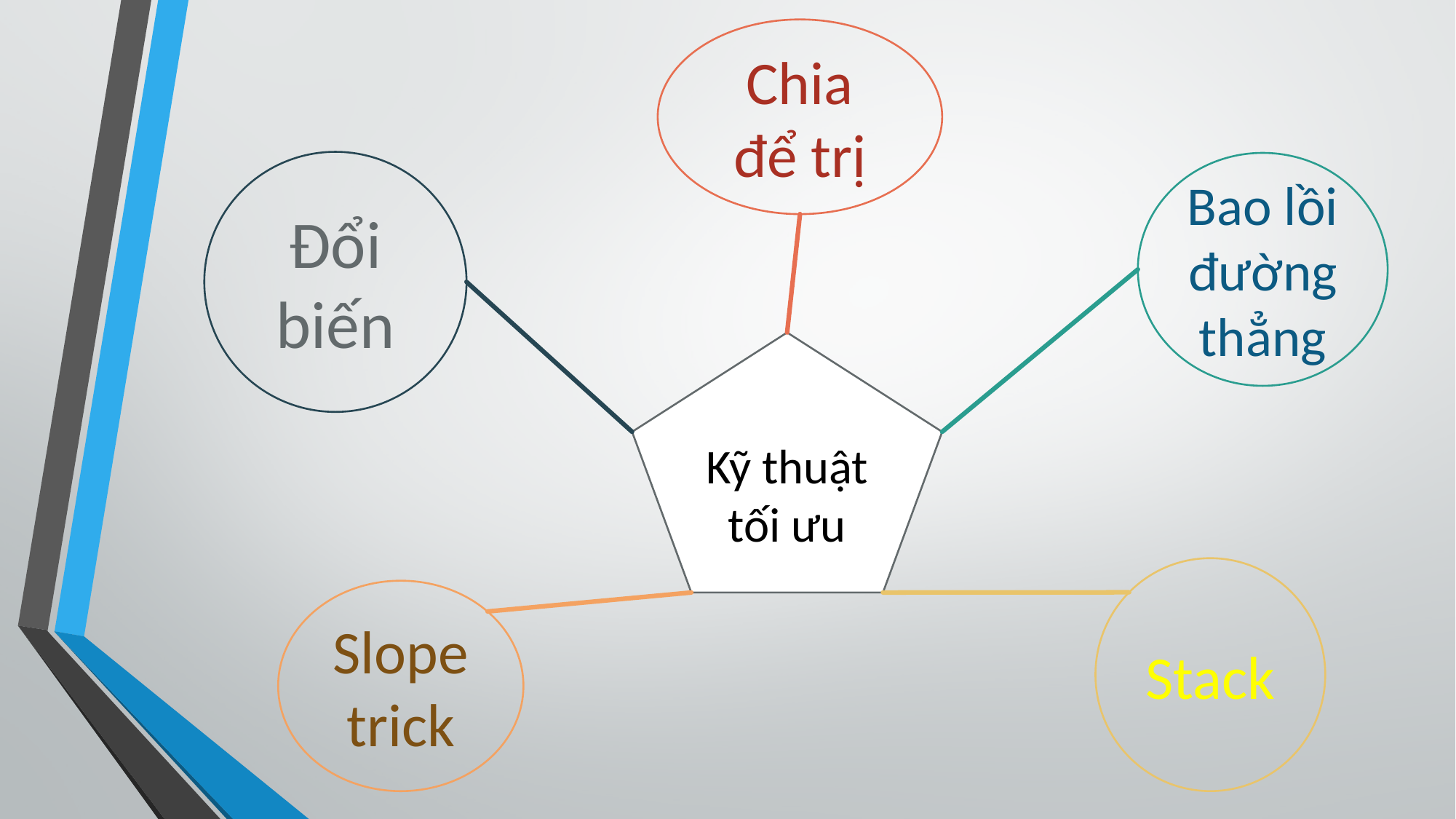

Chia để trị
Đổi biến
Bao lồi đường thẳng
Kỹ thuật tối ưu
Stack
Slope trick